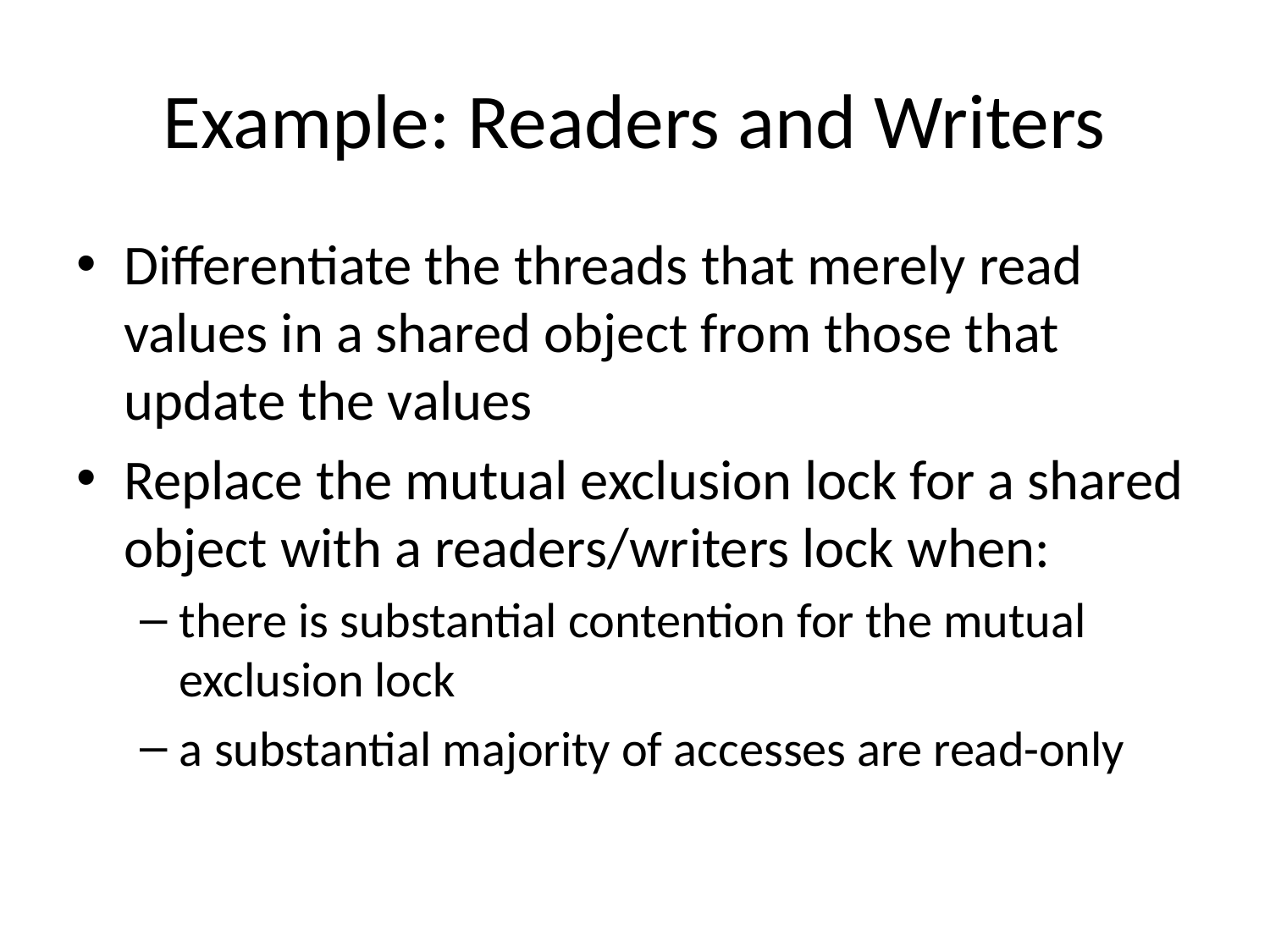

# Example: Readers and Writers
Differentiate the threads that merely read values in a shared object from those that update the values
Replace the mutual exclusion lock for a shared object with a readers/writers lock when:
there is substantial contention for the mutual exclusion lock
a substantial majority of accesses are read-only